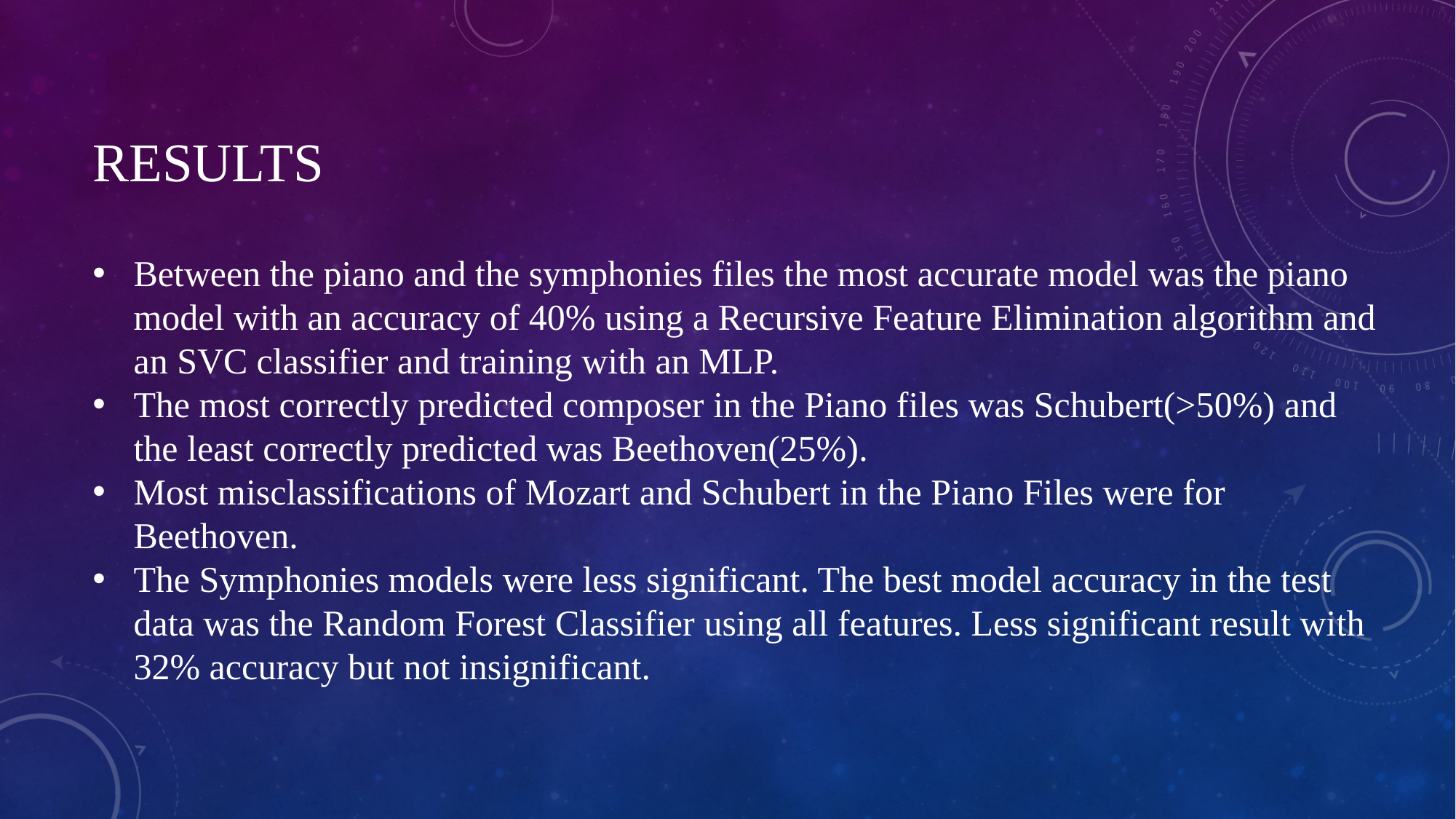

# Results
Between the piano and the symphonies files the most accurate model was the piano model with an accuracy of 40% using a Recursive Feature Elimination algorithm and an SVC classifier and training with an MLP.
The most correctly predicted composer in the Piano files was Schubert(>50%) and the least correctly predicted was Beethoven(25%).
Most misclassifications of Mozart and Schubert in the Piano Files were for Beethoven.
The Symphonies models were less significant. The best model accuracy in the test data was the Random Forest Classifier using all features. Less significant result with 32% accuracy but not insignificant.